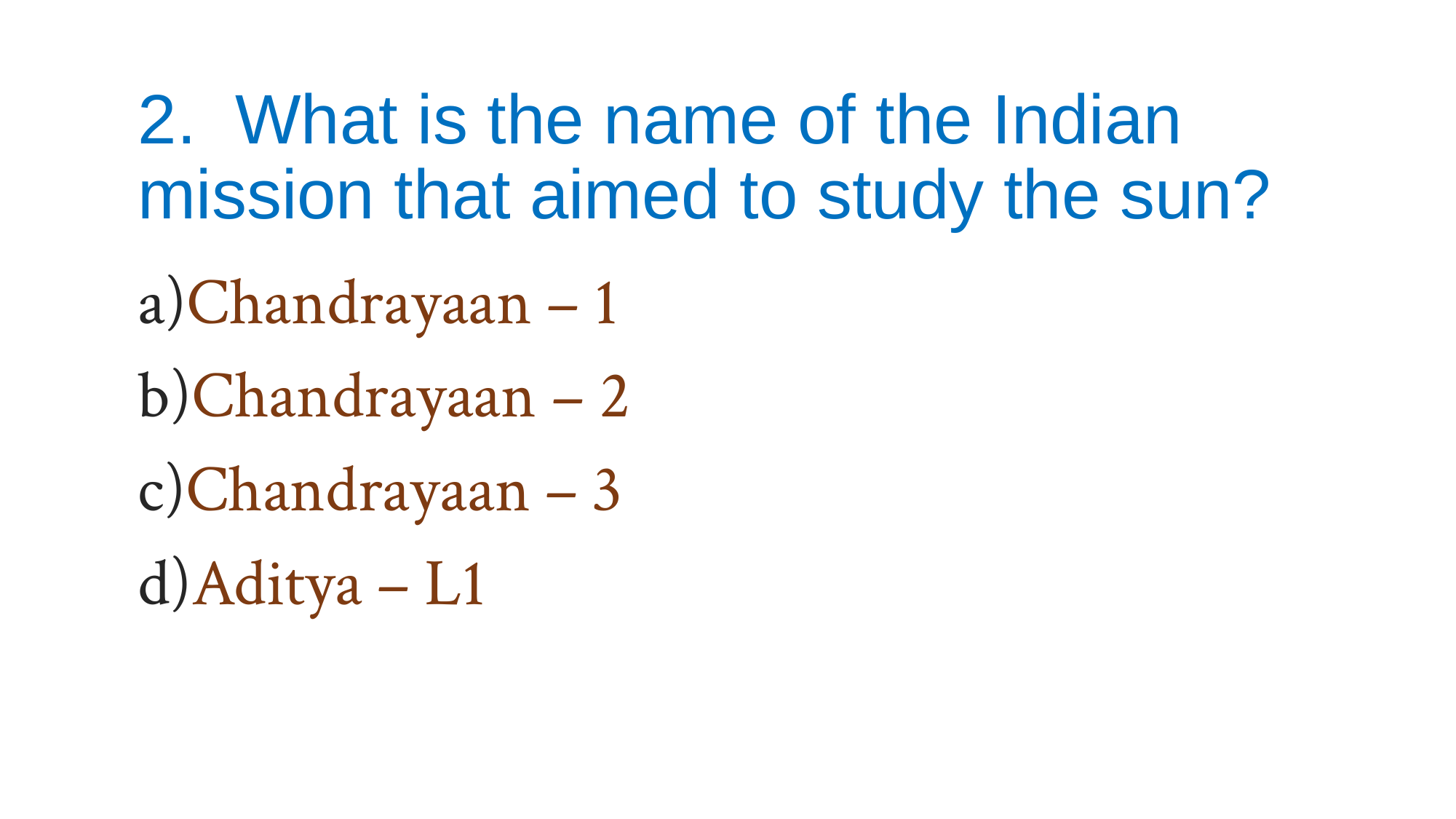

# 2.  What is the name of the Indian mission that aimed to study the sun?
Chandrayaan – 1
Chandrayaan – 2
Chandrayaan – 3
Aditya – L1